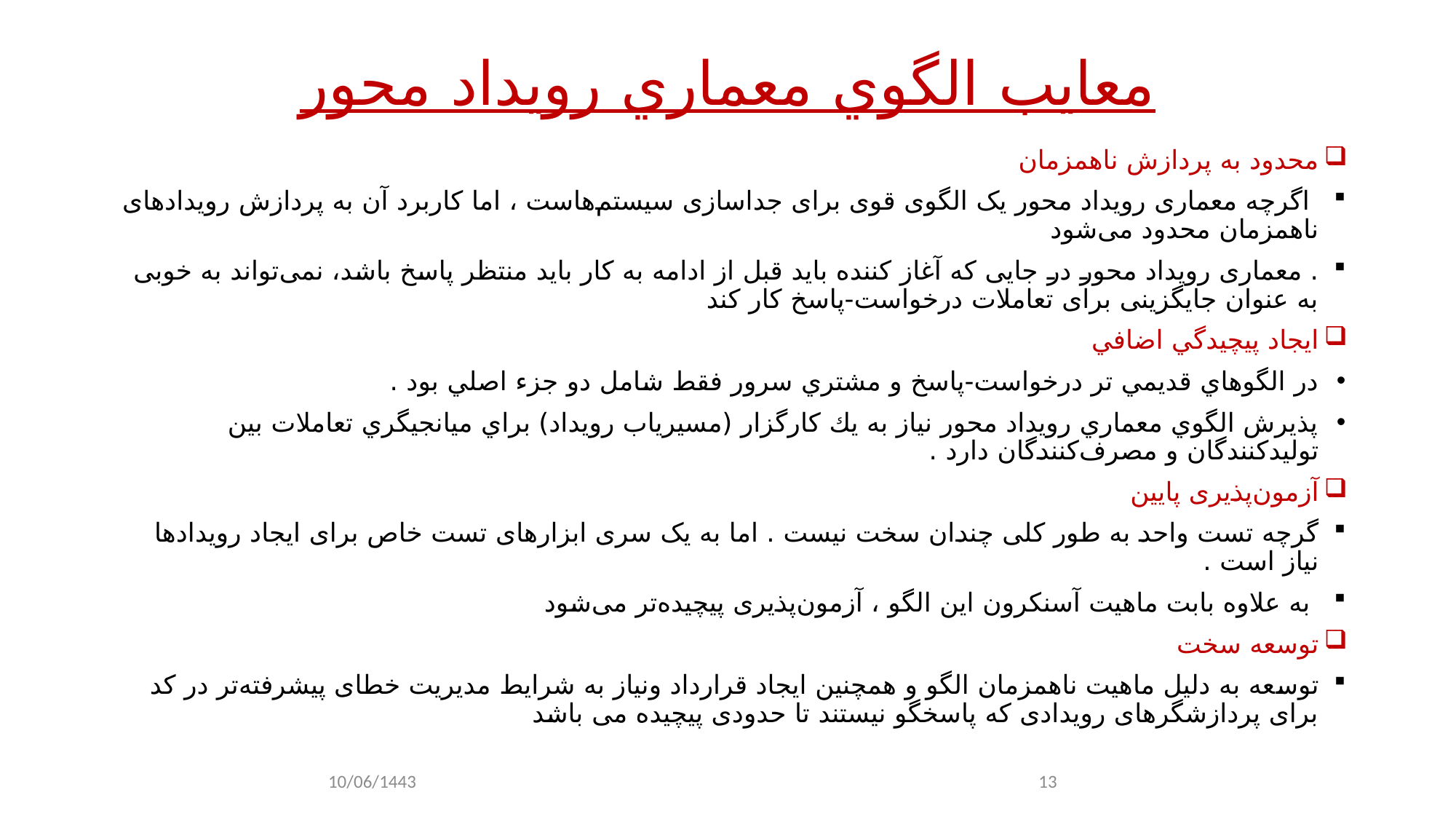

# معايب الگوي معماري رويداد محور
محدود به پردازش ناهمزمان
 اگرچه معماری رویداد محور یک الگوی قوی برای جداسازی سیستم‌هاست ، اما کاربرد آن به پردازش‌ رویداد‌های ناهمزمان محدود می‌شود
. معماری رویداد محور در جایی که آغاز کننده باید قبل از ادامه به کار باید منتظر پاسخ باشد، نمی‌تواند به خوبی به عنوان جایگزینی برای تعاملات درخواست-پاسخ کار کند
ايجاد پيچيدگي اضافي
در الگوهاي قديمي تر درخواست-پاسخ و مشتري سرور فقط شامل دو جزء اصلي بود .
پذيرش الگوي معماري رويداد محور نياز به يك كارگزار (مسيرياب رويداد) براي ميانجيگري تعاملات بين توليدكنندگان و مصرف‌كنندگان دارد .
آزمون‌پذیری پایین
گرچه تست واحد به طور کلی چندان سخت نیست . اما به یک سری ابزارهای تست خاص برای ایجاد رویدادها نیاز است .
 به علاوه بابت ماهیت آسنکرون این الگو ، آزمون‌پذیری پیچیده‌تر می‌شود
توسعه سخت
توسعه به دلیل ماهیت ناهمزمان الگو و همچنین ایجاد قرارداد ونیاز به شرایط مدیریت خطای پیشرفته‌‌‌‌‌‌‌‌‌‌‌‌‌تر در کد برای پردازشگرهای رویدادی که پاسخگو نیستند تا حدودی پیچیده می باشد
10/06/1443
13